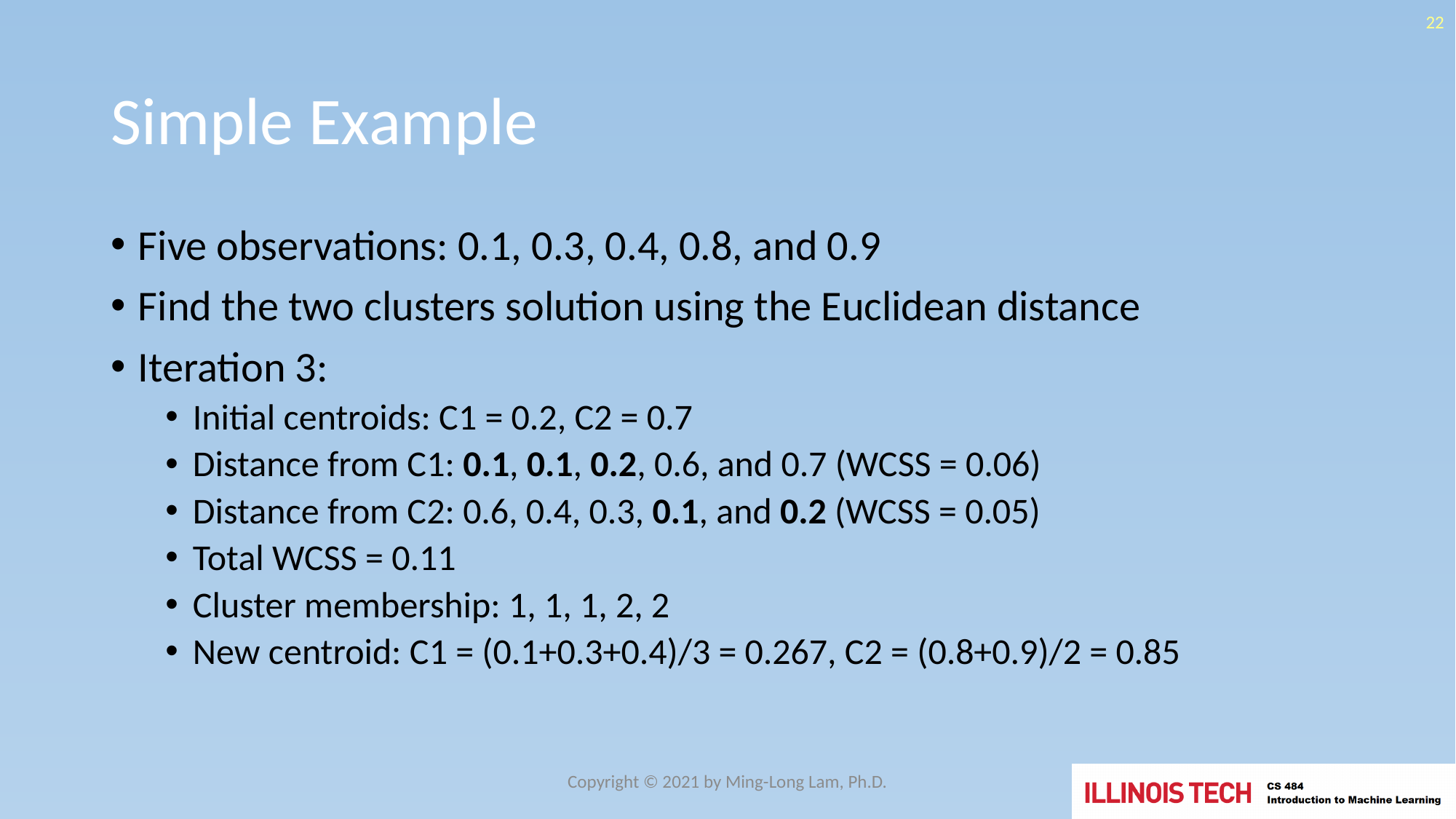

22
# Simple Example
Five observations: 0.1, 0.3, 0.4, 0.8, and 0.9
Find the two clusters solution using the Euclidean distance
Iteration 3:
Initial centroids: C1 = 0.2, C2 = 0.7
Distance from C1: 0.1, 0.1, 0.2, 0.6, and 0.7 (WCSS = 0.06)
Distance from C2: 0.6, 0.4, 0.3, 0.1, and 0.2 (WCSS = 0.05)
Total WCSS = 0.11
Cluster membership: 1, 1, 1, 2, 2
New centroid: C1 = (0.1+0.3+0.4)/3 = 0.267, C2 = (0.8+0.9)/2 = 0.85

Copyright © 2021 by Ming-Long Lam, Ph.D.